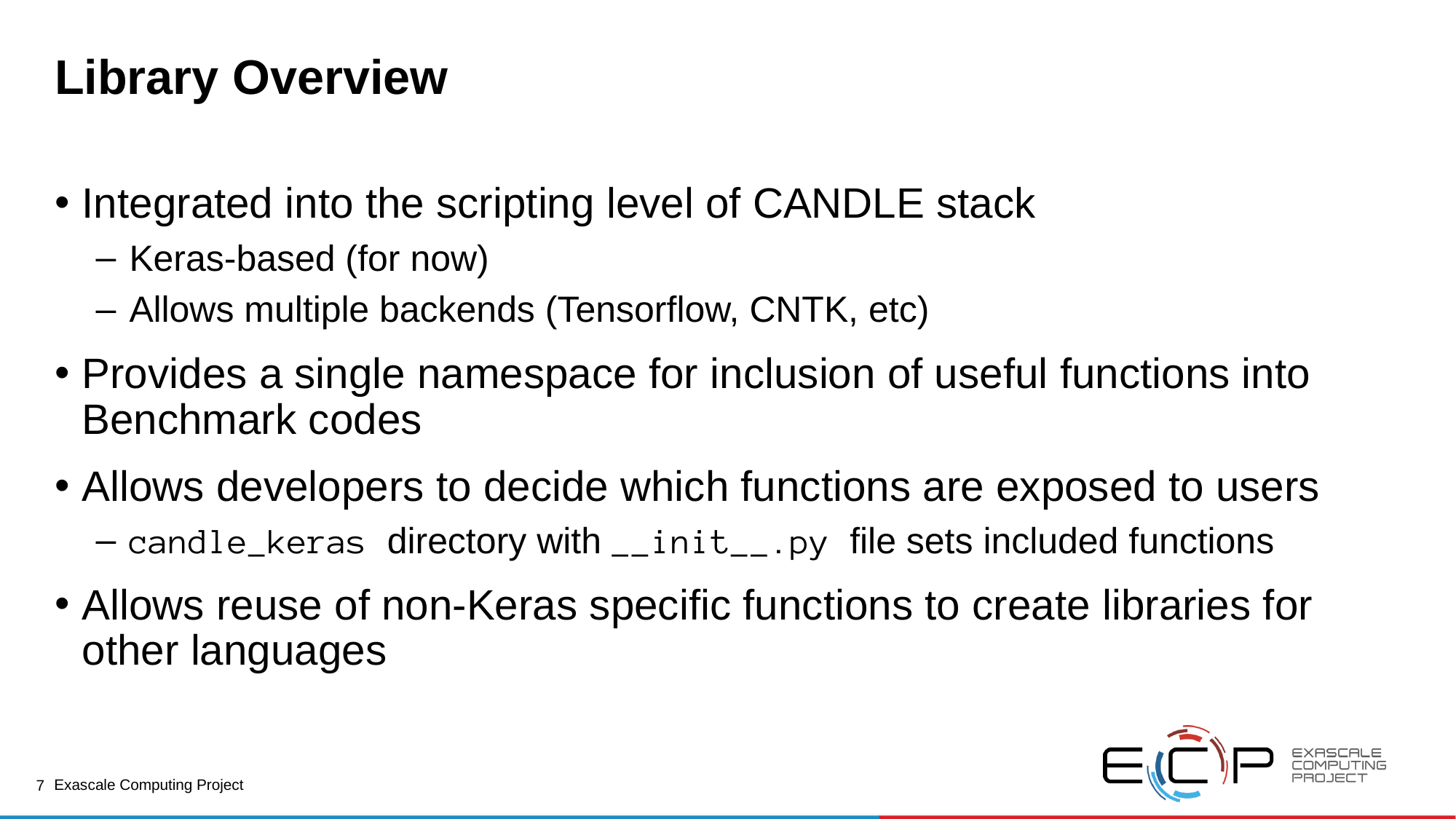

# Library Overview
Integrated into the scripting level of CANDLE stack
Keras-based (for now)
Allows multiple backends (Tensorflow, CNTK, etc)
Provides a single namespace for inclusion of useful functions into Benchmark codes
Allows developers to decide which functions are exposed to users
candle_keras directory with __init__.py file sets included functions
Allows reuse of non-Keras specific functions to create libraries for other languages